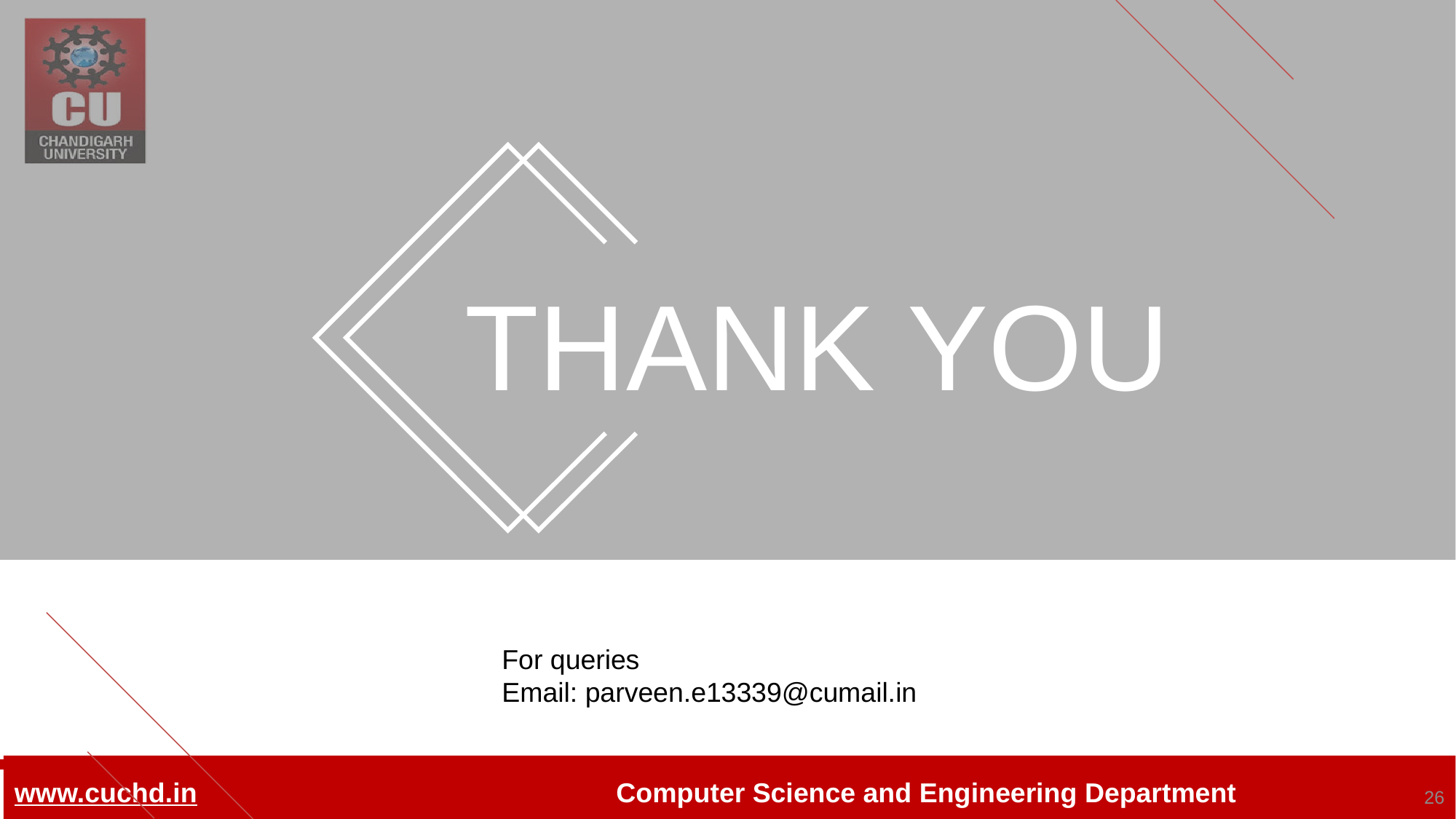

THANK YOU
For queries
Email: parveen.e13339@cumail.in
26